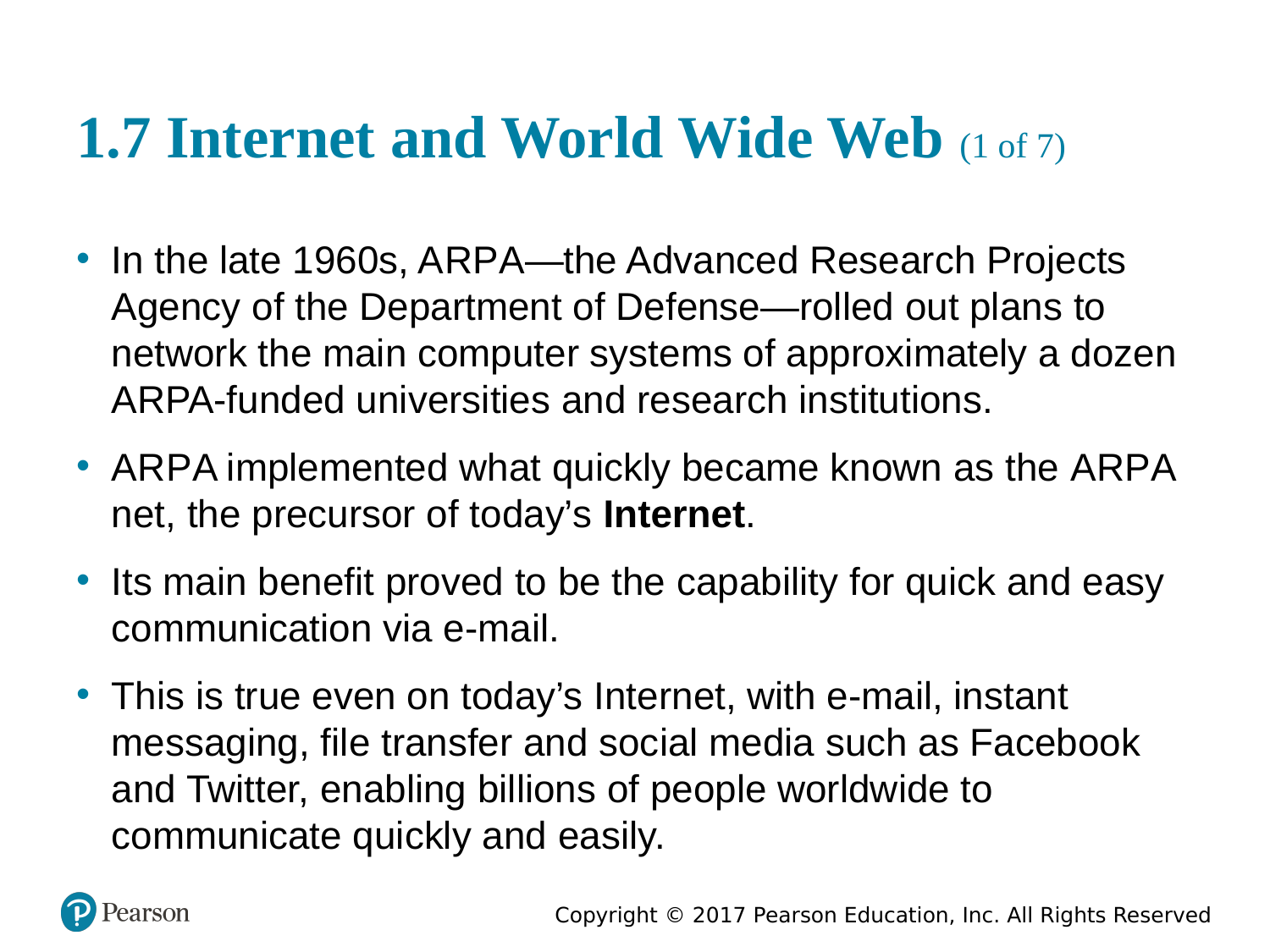

# 1.7 Internet and World Wide Web (1 of 7)
In the late 1960s, A R P A—the Advanced Research Projects Agency of the Department of Defense—rolled out plans to network the main computer systems of approximately a dozen ARPA-funded universities and research institutions.
A R P A implemented what quickly became known as the A R P A net, the precursor of today’s Internet.
Its main benefit proved to be the capability for quick and easy communication via e-mail.
This is true even on today’s Internet, with e-mail, instant messaging, file transfer and social media such as Facebook and Twitter, enabling billions of people worldwide to communicate quickly and easily.